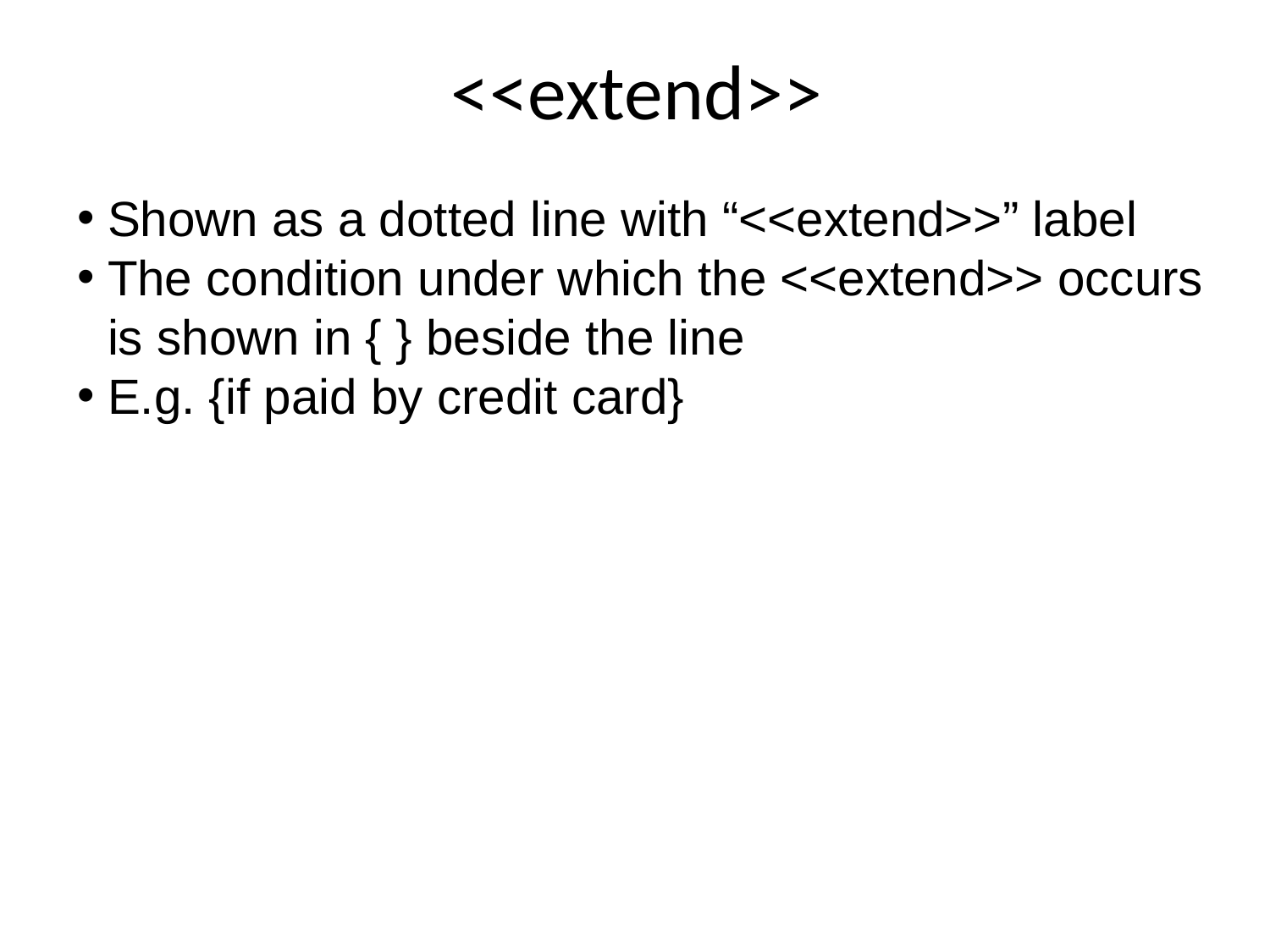

<<extend>>
Shown as a dotted line with “<<extend>>” label
The condition under which the <<extend>> occurs is shown in { } beside the line
E.g. {if paid by credit card}